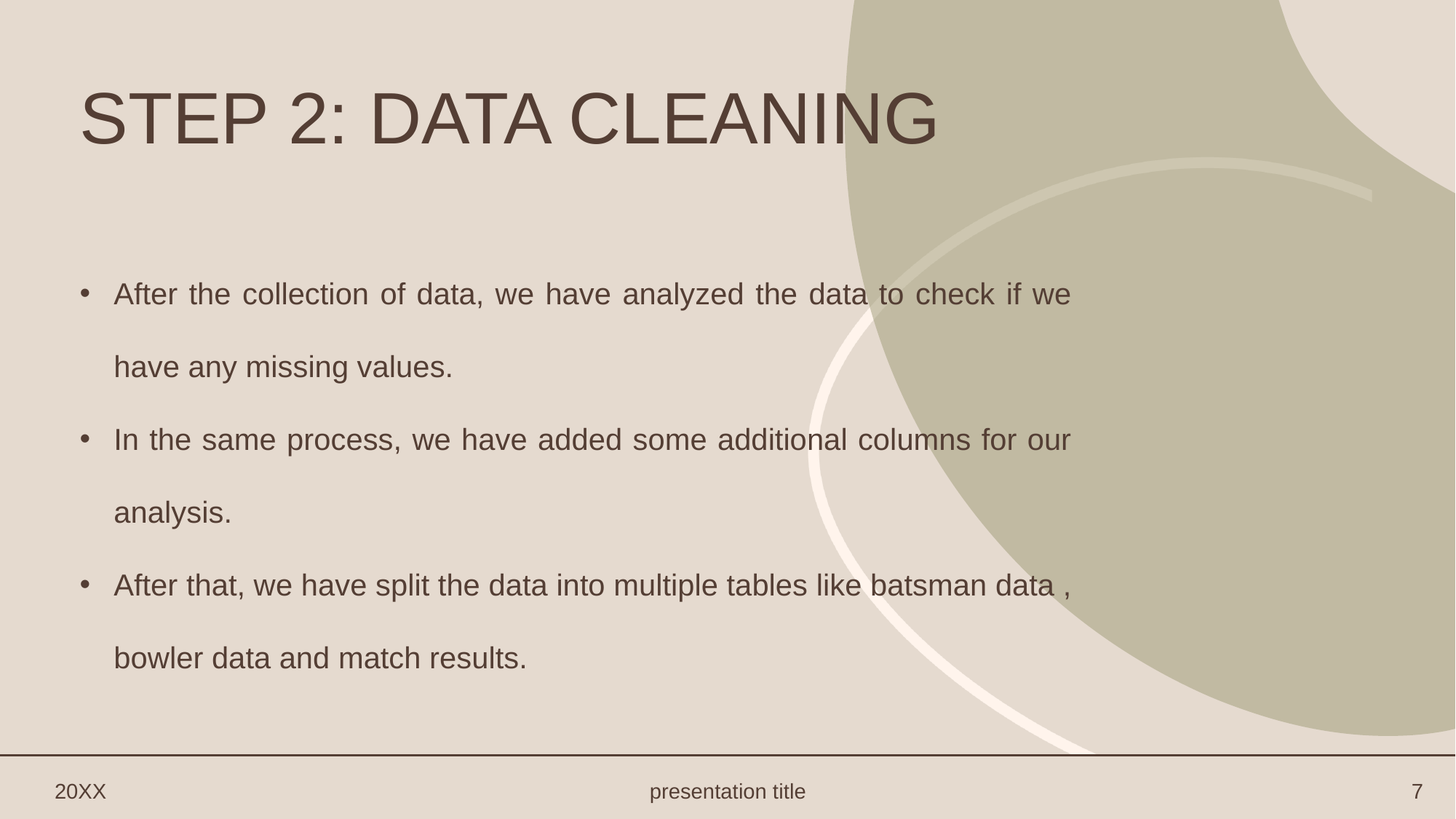

# STEP 2: DATA CLEANING
After the collection of data, we have analyzed the data to check if we have any missing values.
In the same process, we have added some additional columns for our analysis.
After that, we have split the data into multiple tables like batsman data , bowler data and match results.
20XX
presentation title
7